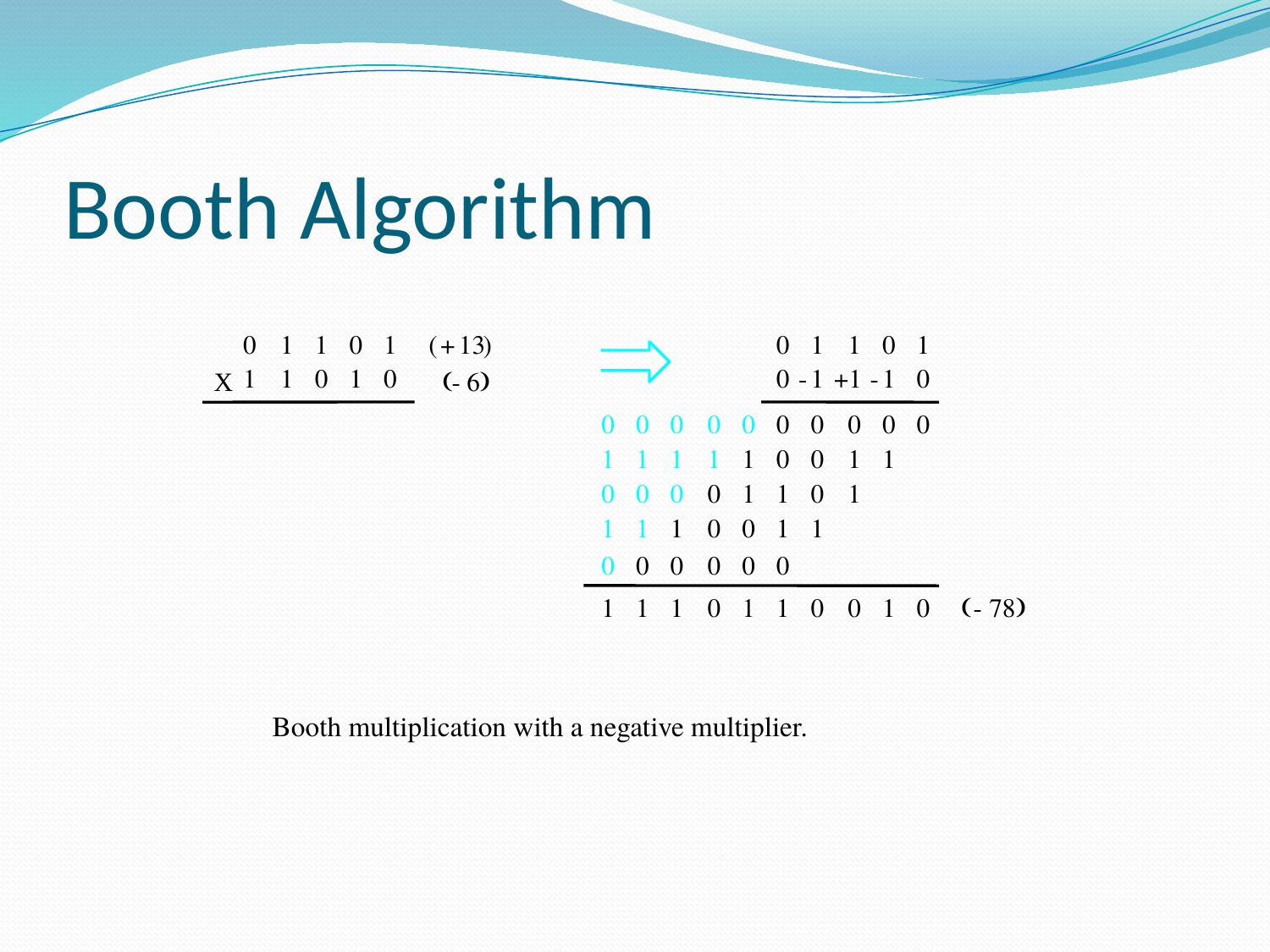

# Booth Algorithm
0
1
1
0
1
(
+
13
)
0
1
1
0
1

1
1
0
1
0
0
-
1
+1
-
1
0
X
(
-
6
)

0
0
0
0
0
0
0
0
0
0
1
1
1
1
1
0
0
1
1
0
0
0
0
1
1
0
1
1
1
1
0
0
1
1
0
0
0
0
0
0

1
1
1
0
1
1
0
0
1
0
(
-
78
)
Booth multiplication with a negative multiplier.